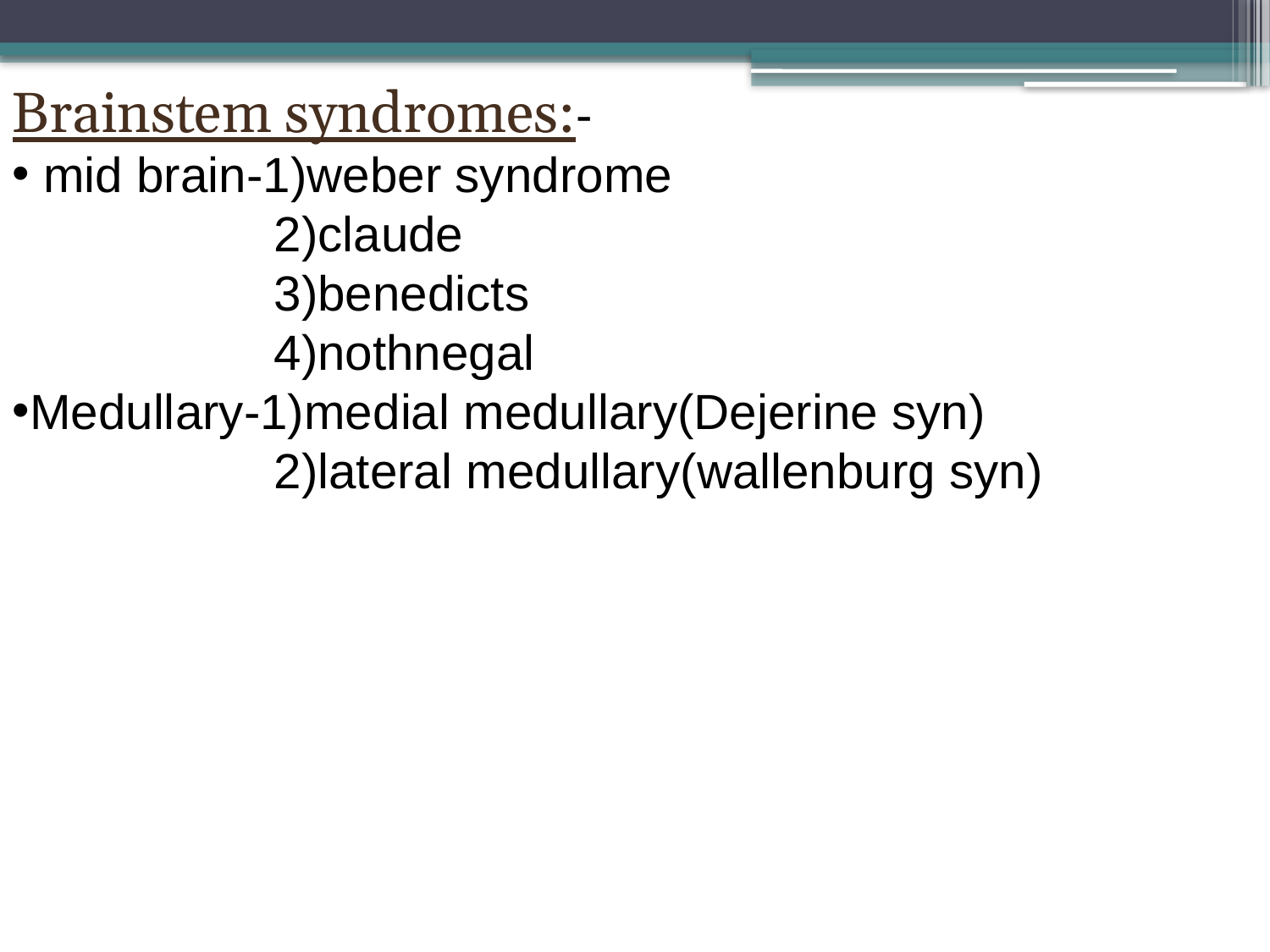

Brainstem syndromes:-
 mid brain-1)weber syndrome
                   2)claude
                   3)benedicts
                   4)nothnegal
Medullary-1)medial medullary(Dejerine syn)
                   2)lateral medullary(wallenburg syn)